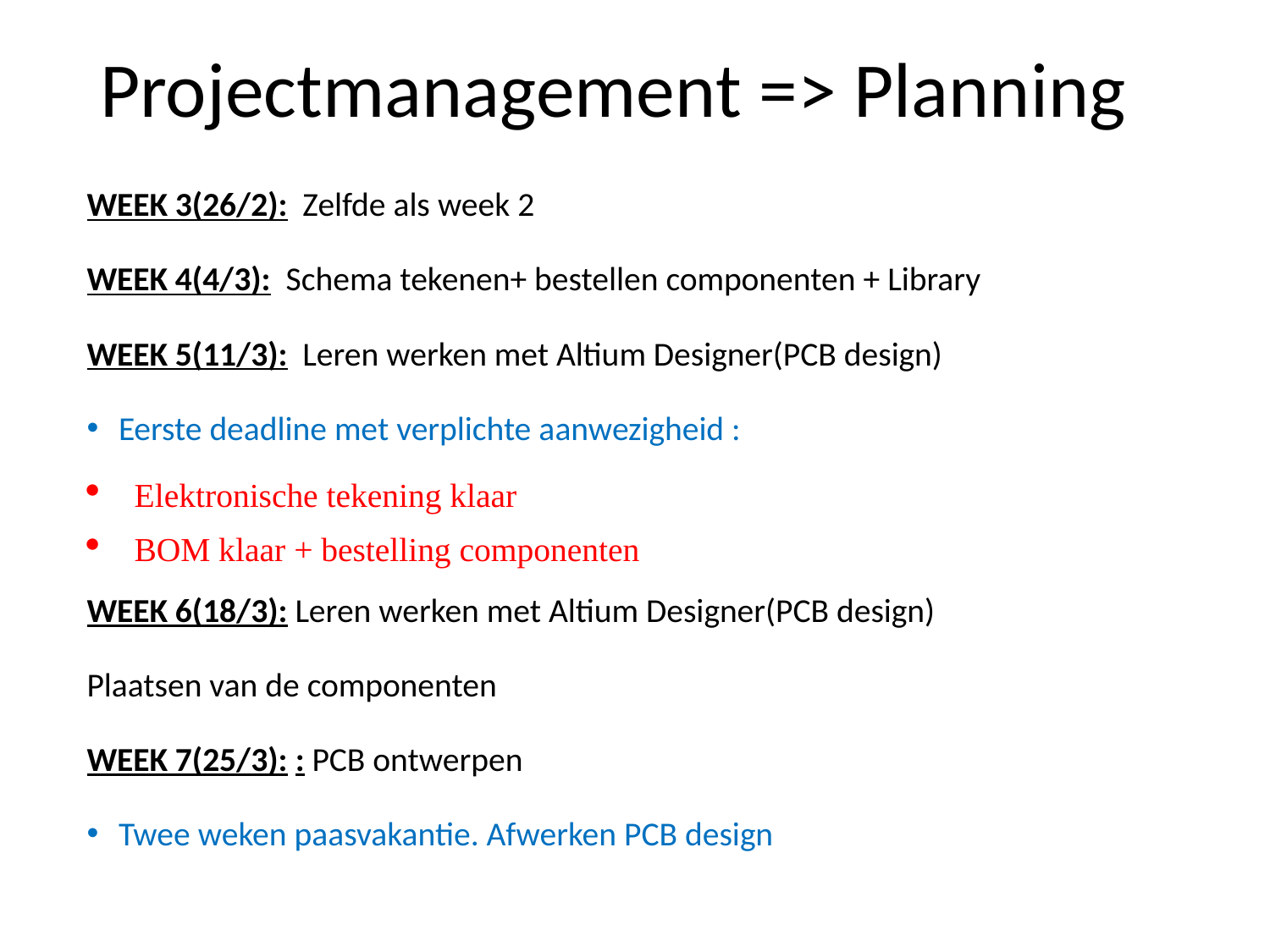

# Projectmanagement => Planning
WEEK 3(26/2):  Zelfde als week 2
WEEK 4(4/3):  Schema tekenen+ bestellen componenten + Library
WEEK 5(11/3):  Leren werken met Altium Designer(PCB design)
Eerste deadline met verplichte aanwezigheid :
Elektronische tekening klaar
BOM klaar + bestelling componenten
WEEK 6(18/3): Leren werken met Altium Designer(PCB design)
Plaatsen van de componenten
WEEK 7(25/3): : PCB ontwerpen
Twee weken paasvakantie. Afwerken PCB design